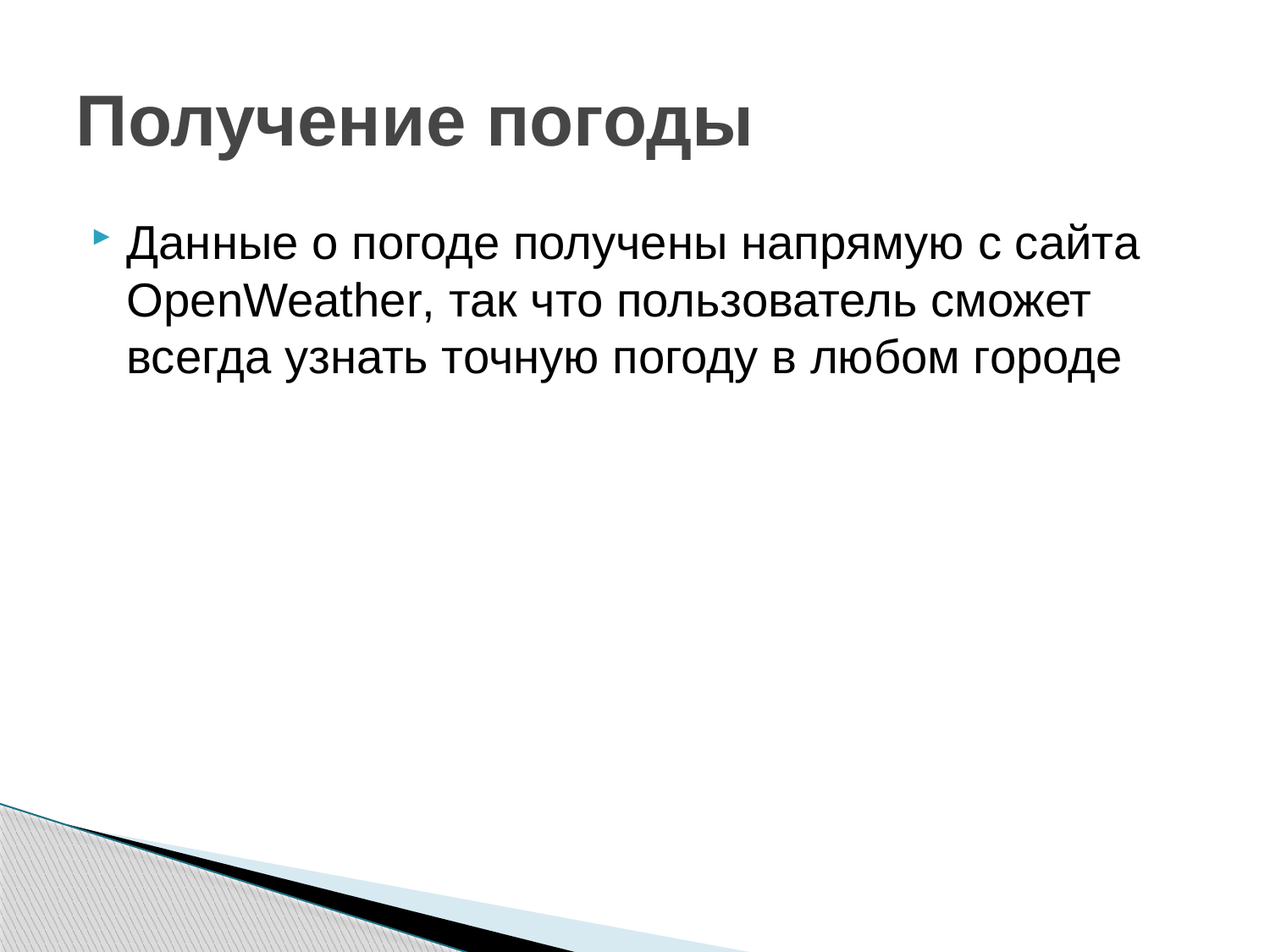

# Получение погоды
Данные о погоде получены напрямую с сайта OpenWeather, так что пользователь сможет всегда узнать точную погоду в любом городе